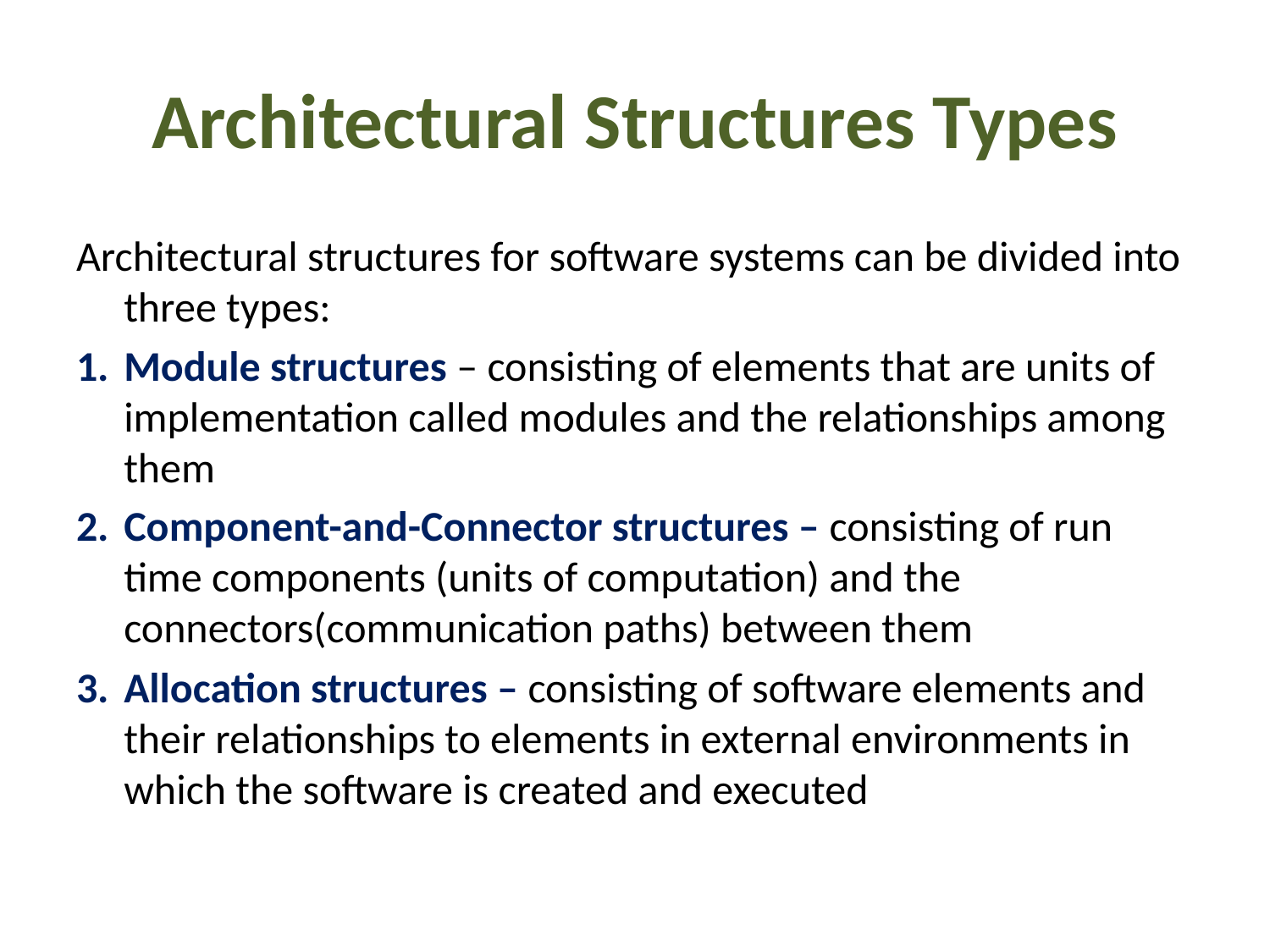

# Architectural Structures Types
Architectural structures for software systems can be divided into three types:
Module structures – consisting of elements that are units of implementation called modules and the relationships among them
Component-and-Connector structures – consisting of run time components (units of computation) and the connectors(communication paths) between them
Allocation structures – consisting of software elements and their relationships to elements in external environments in which the software is created and executed